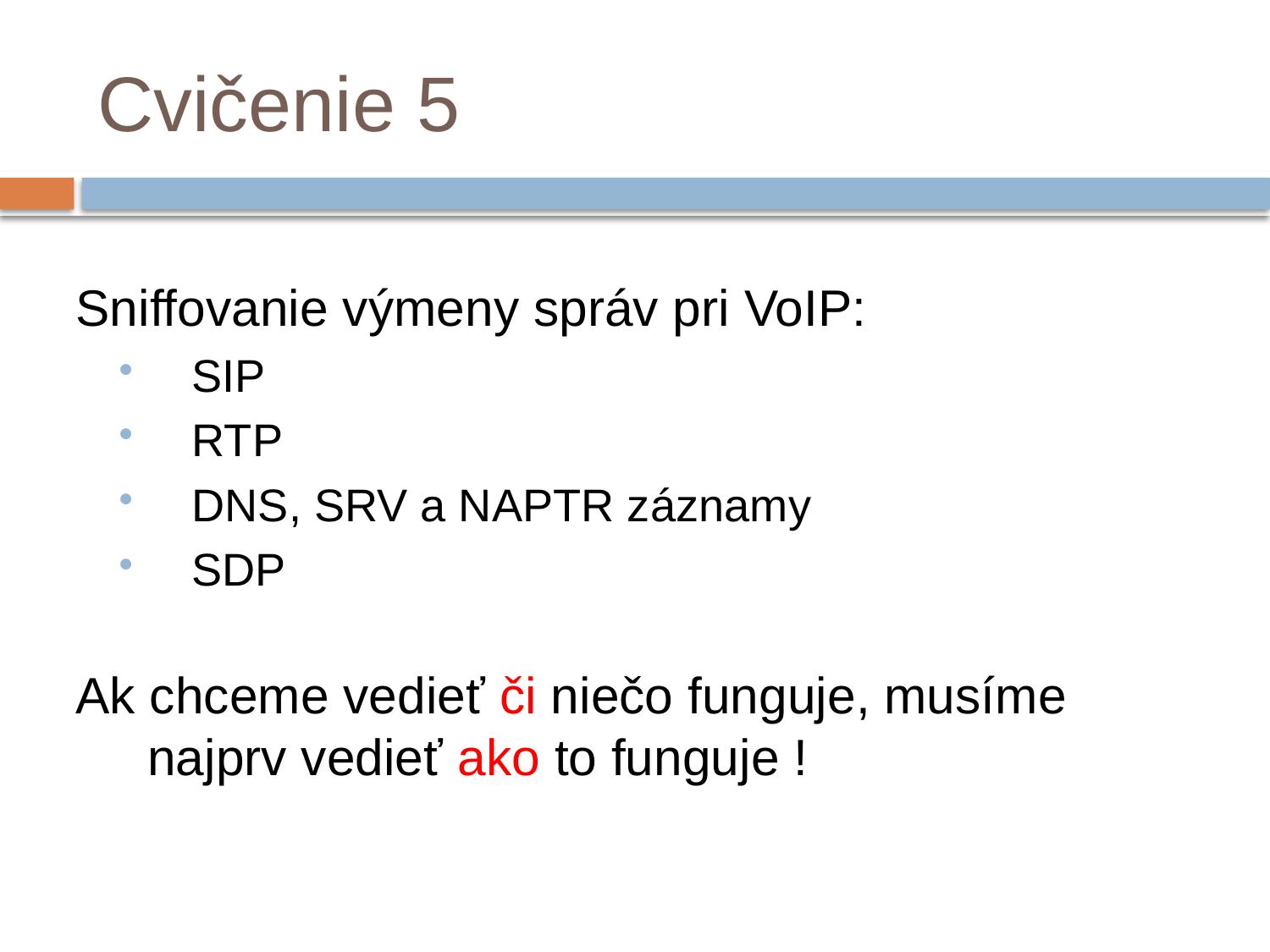

# Cvičenie 5
Sniffovanie výmeny správ pri VoIP:
SIP
RTP
DNS, SRV a NAPTR záznamy
SDP
Ak chceme vedieť či niečo funguje, musíme najprv vedieť ako to funguje !